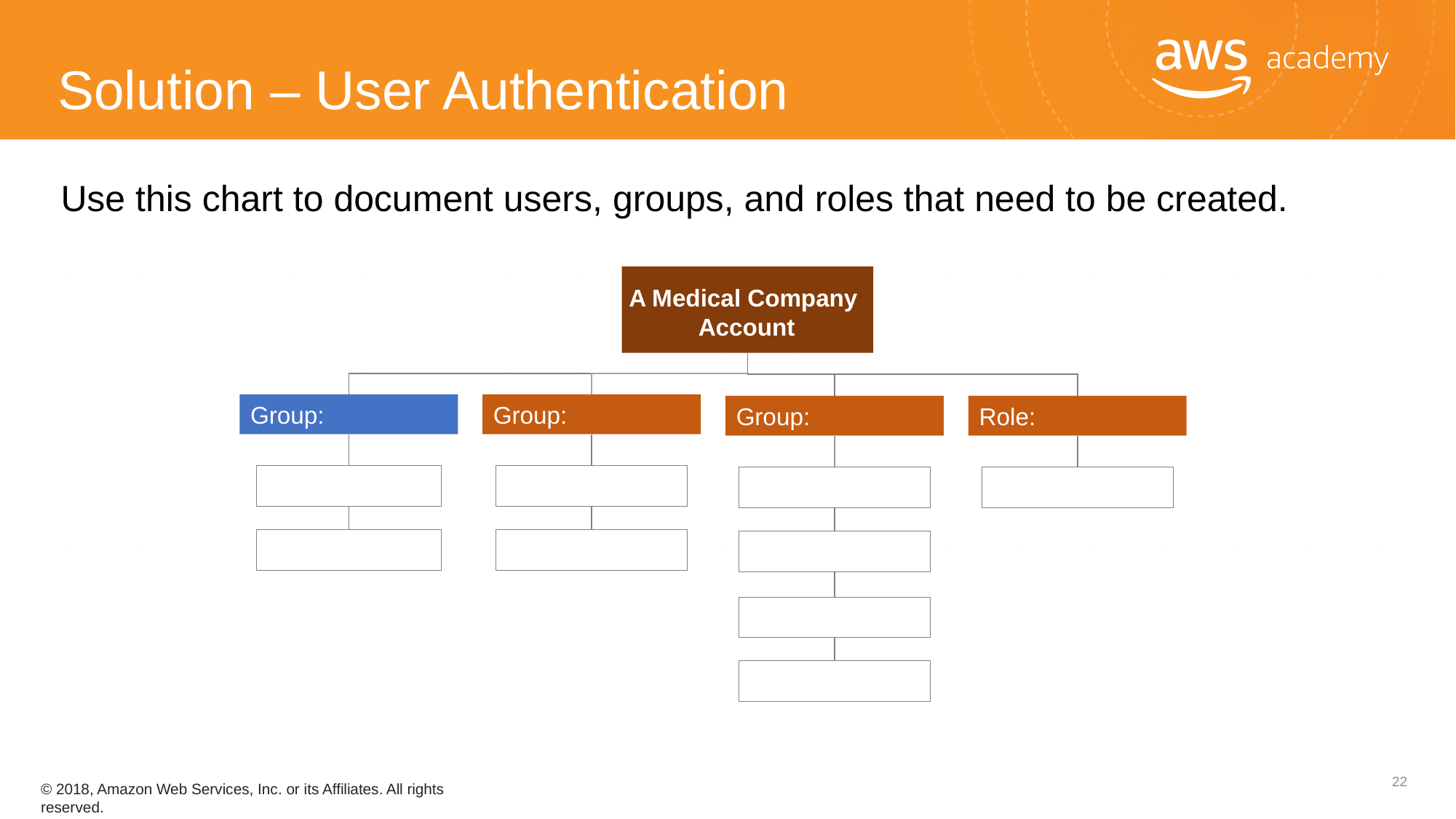

Solution – User Authentication
Use this chart to document users, groups, and roles that need to be created.

A Medical Company  Account
Group:

Group:

Group:

Role:

22